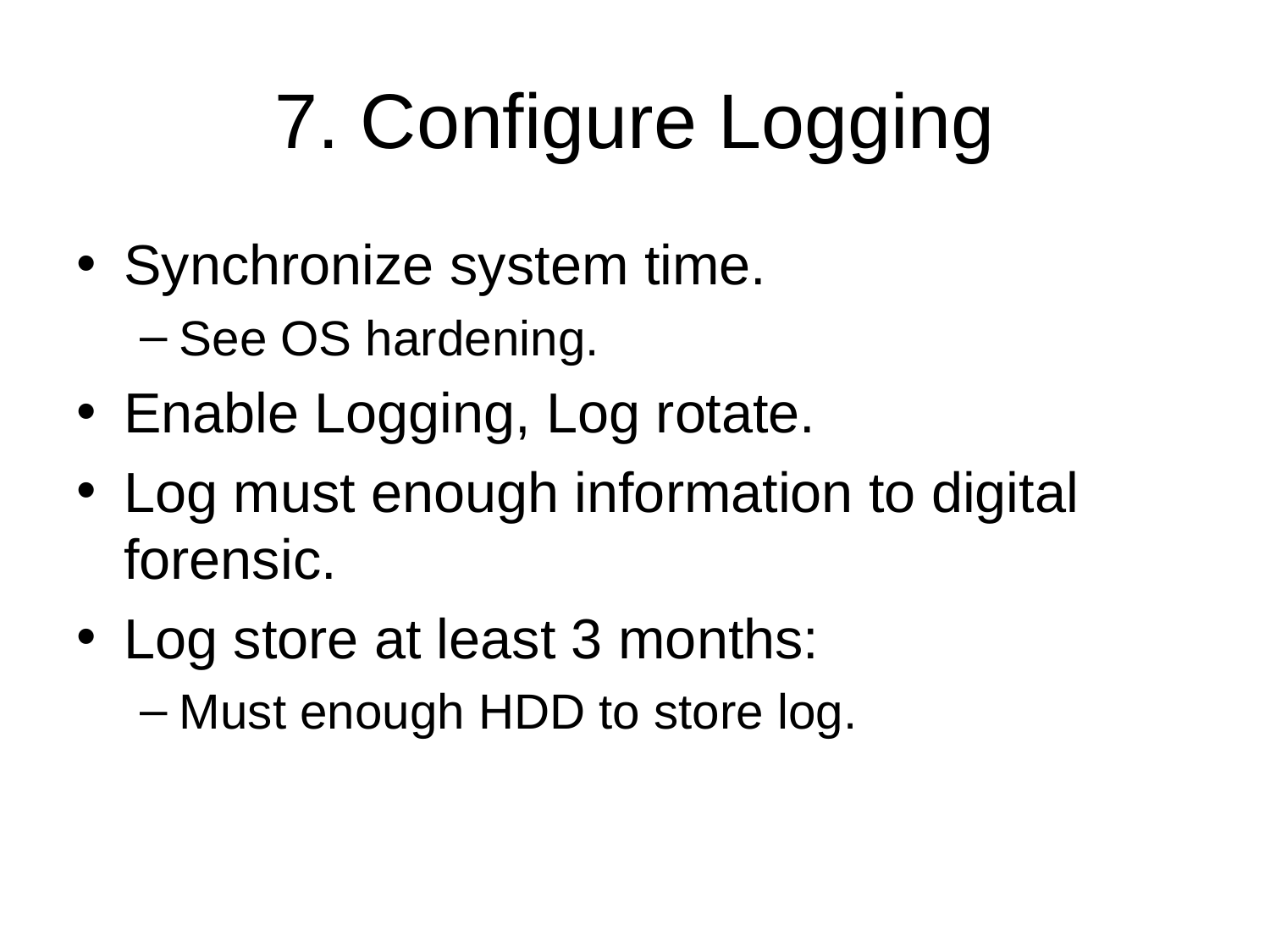

# 7. Configure Logging
Synchronize system time.
See OS hardening.
Enable Logging, Log rotate.
Log must enough information to digital forensic.
Log store at least 3 months:
Must enough HDD to store log.